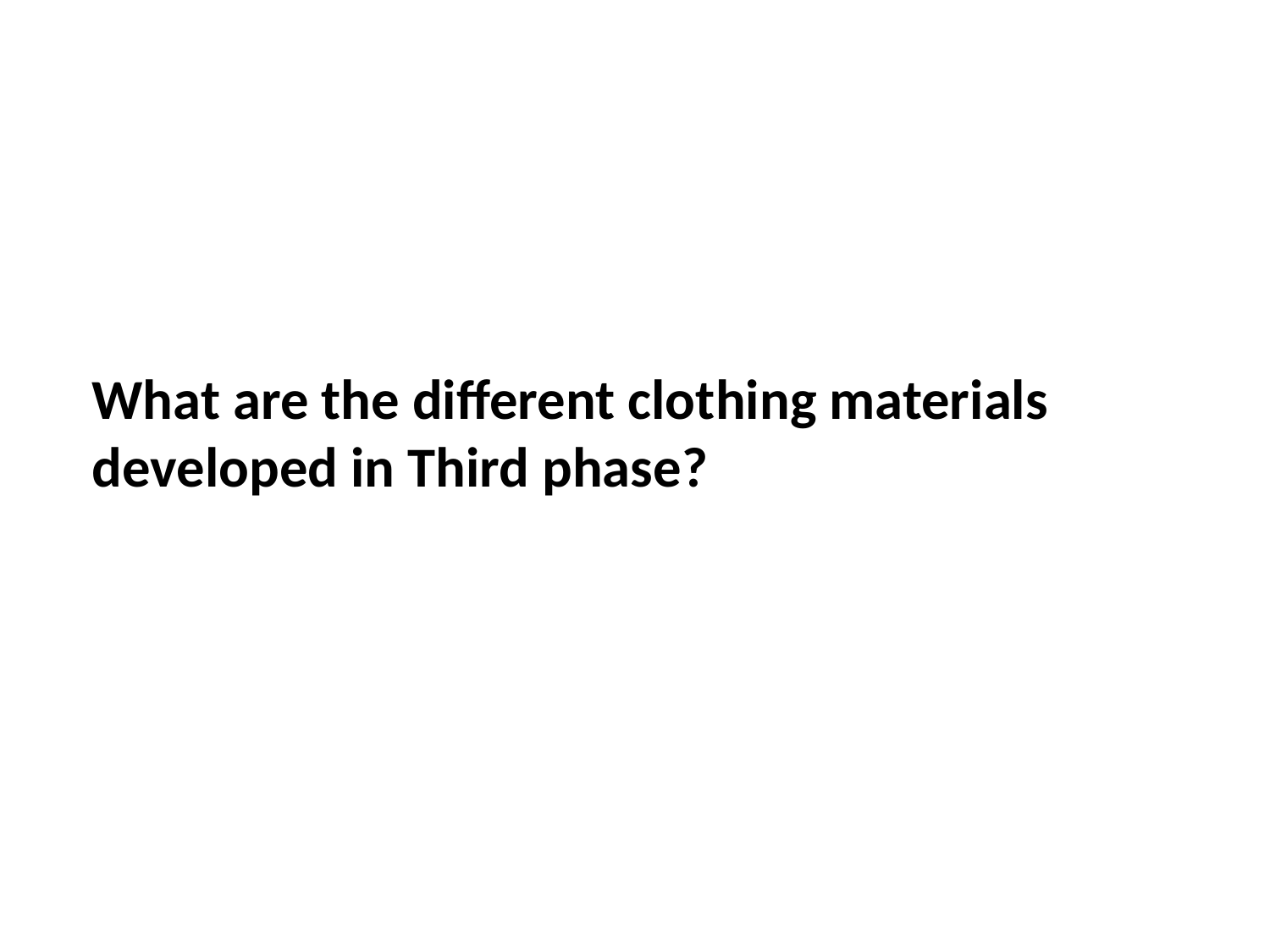

What are the different clothing materials developed in Third phase?